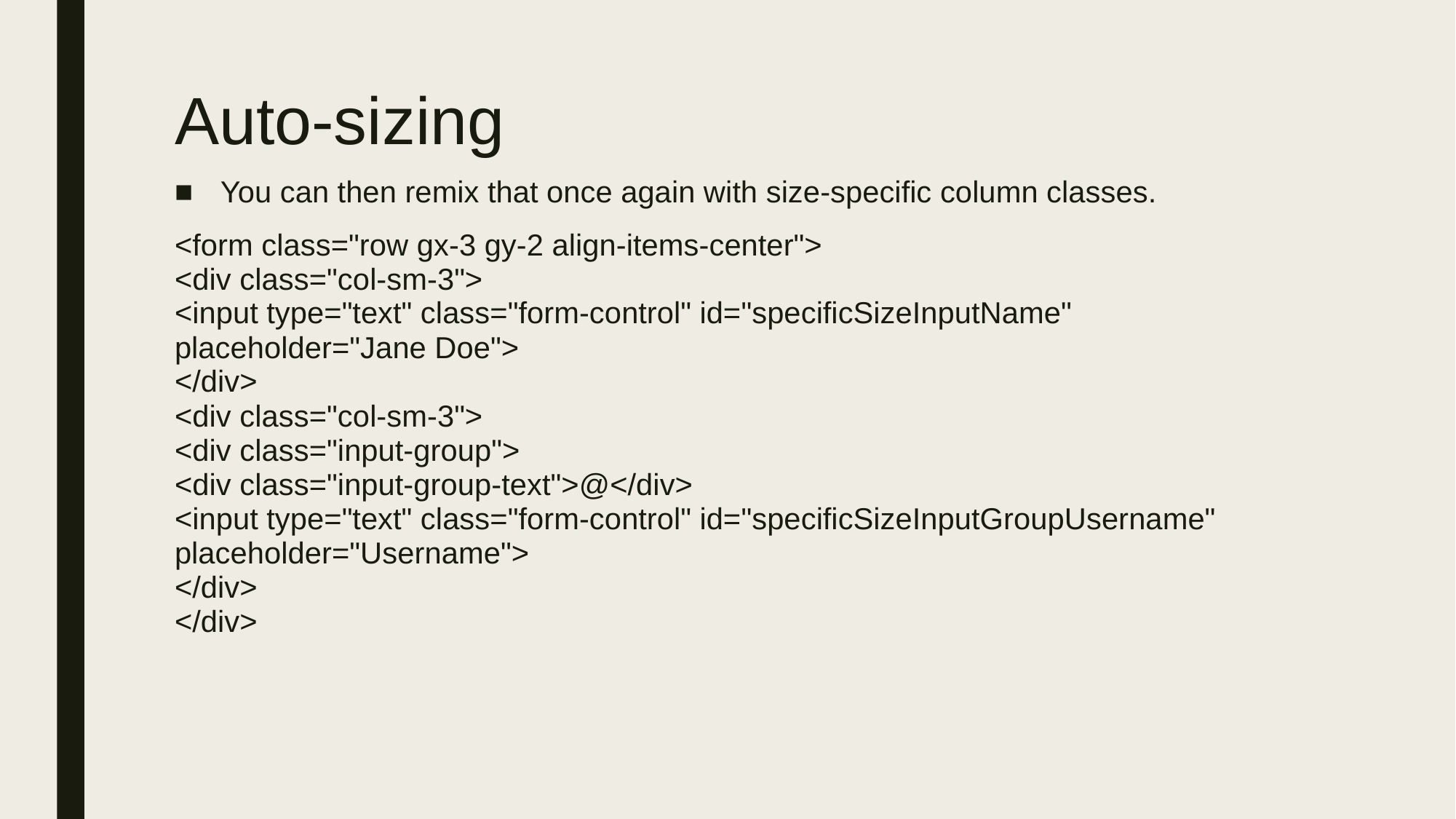

# Auto-sizing
You can then remix that once again with size-specific column classes.
<form class="row gx-3 gy-2 align-items-center">
<div class="col-sm-3">
<input type="text" class="form-control" id="specificSizeInputName" placeholder="Jane Doe">
</div>
<div class="col-sm-3">
<div class="input-group">
<div class="input-group-text">@</div>
<input type="text" class="form-control" id="specificSizeInputGroupUsername" placeholder="Username">
</div>
</div>